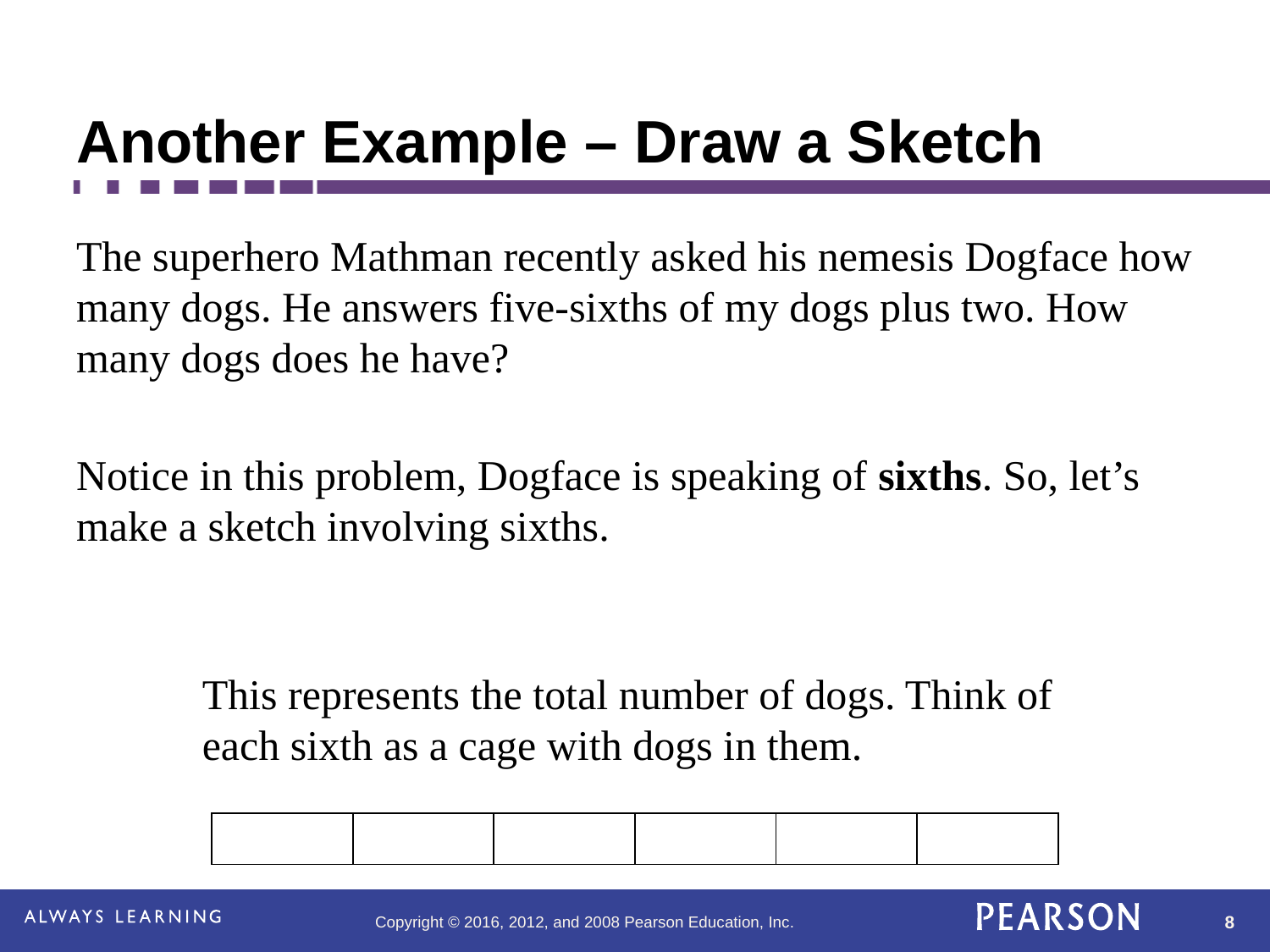

# Another Example – Draw a Sketch
The superhero Mathman recently asked his nemesis Dogface how many dogs. He answers five-sixths of my dogs plus two. How many dogs does he have?

Notice in this problem, Dogface is speaking of sixths. So, let’s make a sketch involving sixths.
This represents the total number of dogs. Think of each sixth as a cage with dogs in them.
|  |  |  |  |  |  |
| --- | --- | --- | --- | --- | --- |